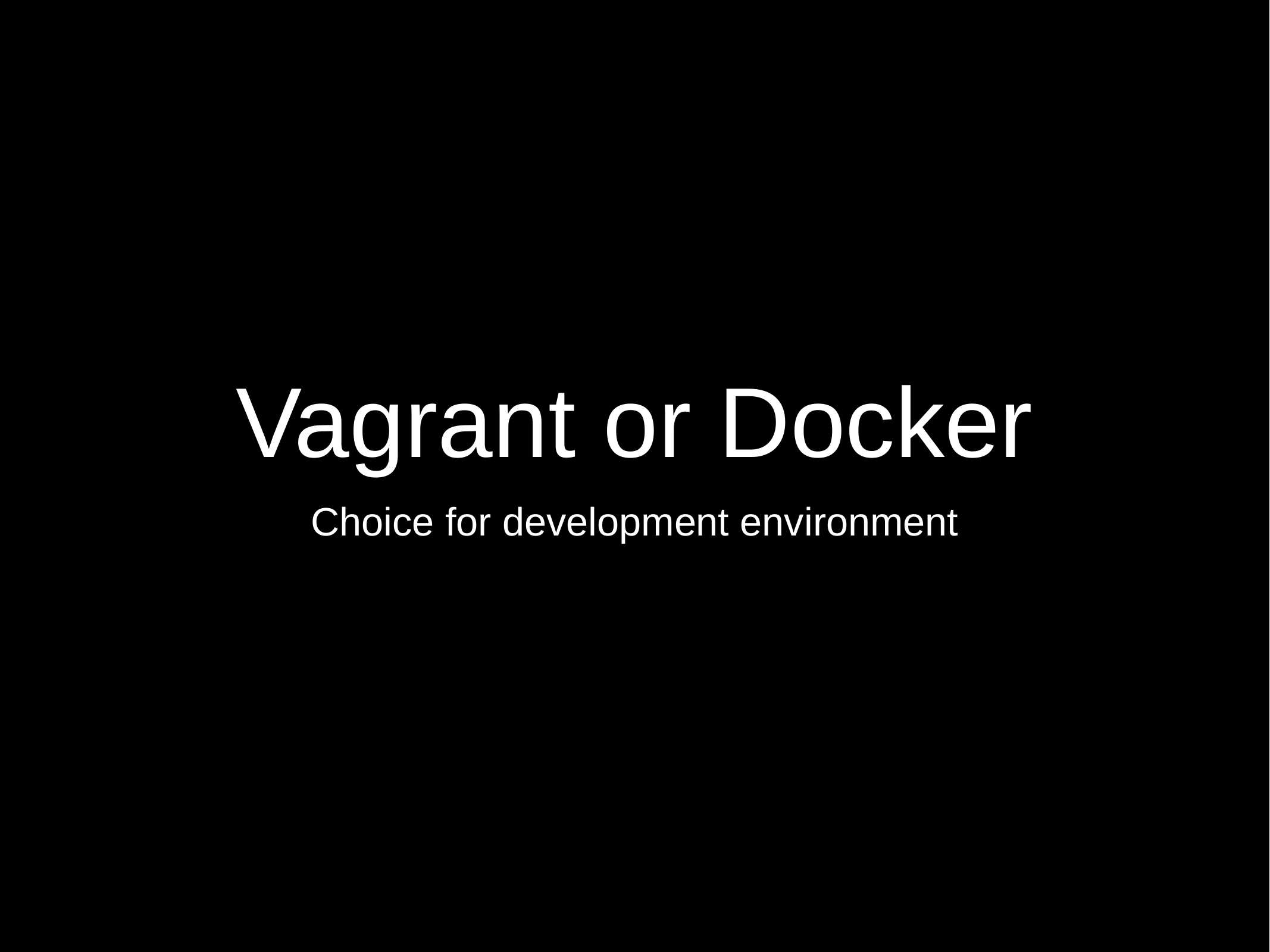

# Vagrant or Docker
Choice for development environment